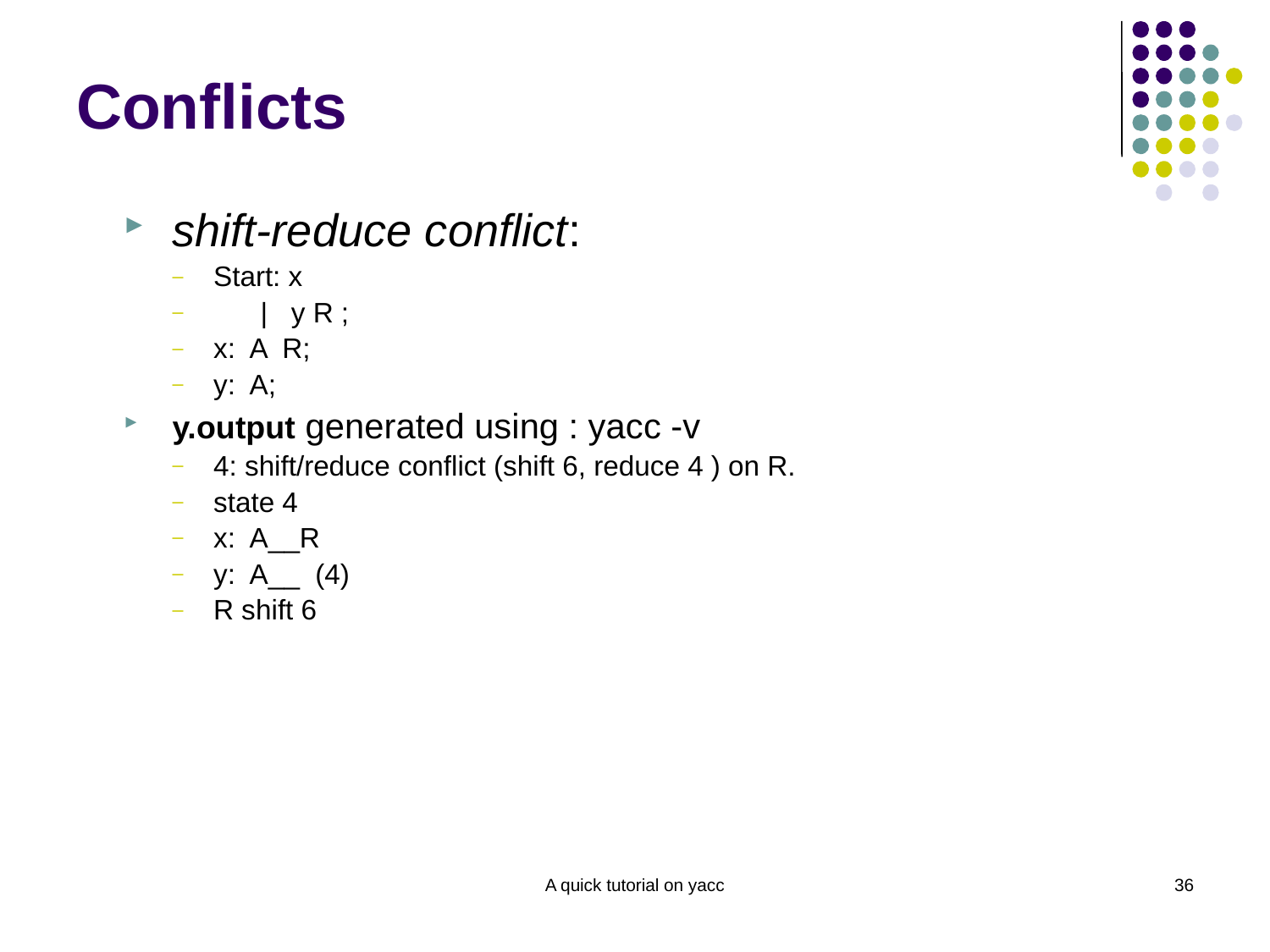

# Conflicts
shift-reduce conflict:
Start: x
      |   y R ;
x:  A  R;
y:  A;
y.output generated using : yacc -v
4: shift/reduce conflict (shift 6, reduce 4 ) on R.
state 4
x:  A__R
y:  A__  (4)
R shift 6

A quick tutorial on yacc
36